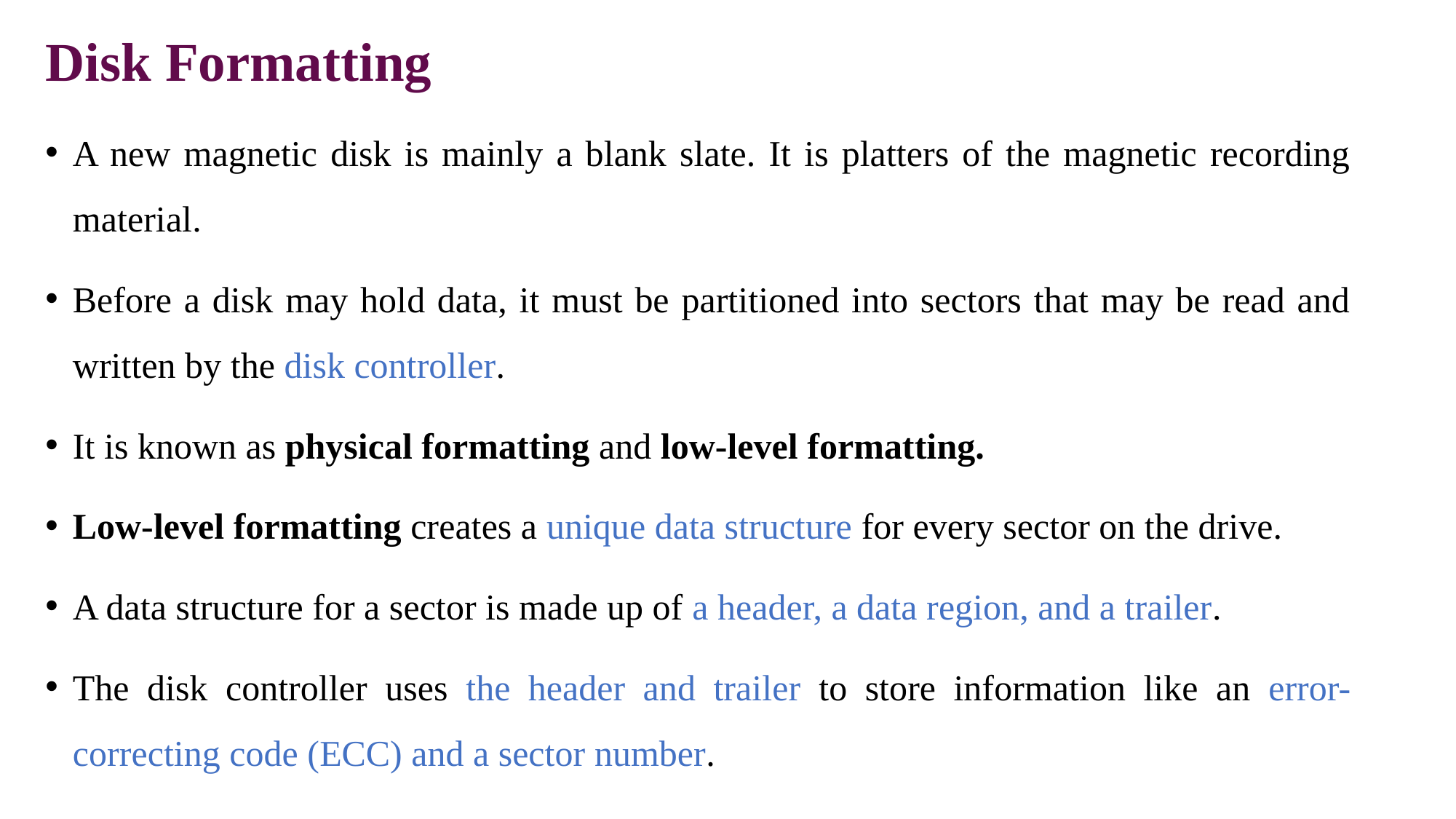

Disk Formatting
A new magnetic disk is mainly a blank slate. It is platters of the magnetic recording material.
Before a disk may hold data, it must be partitioned into sectors that may be read and written by the disk controller.
It is known as physical formatting and low-level formatting.
Low-level formatting creates a unique data structure for every sector on the drive.
A data structure for a sector is made up of a header, a data region, and a trailer.
The disk controller uses the header and trailer to store information like an error-correcting code (ECC) and a sector number.